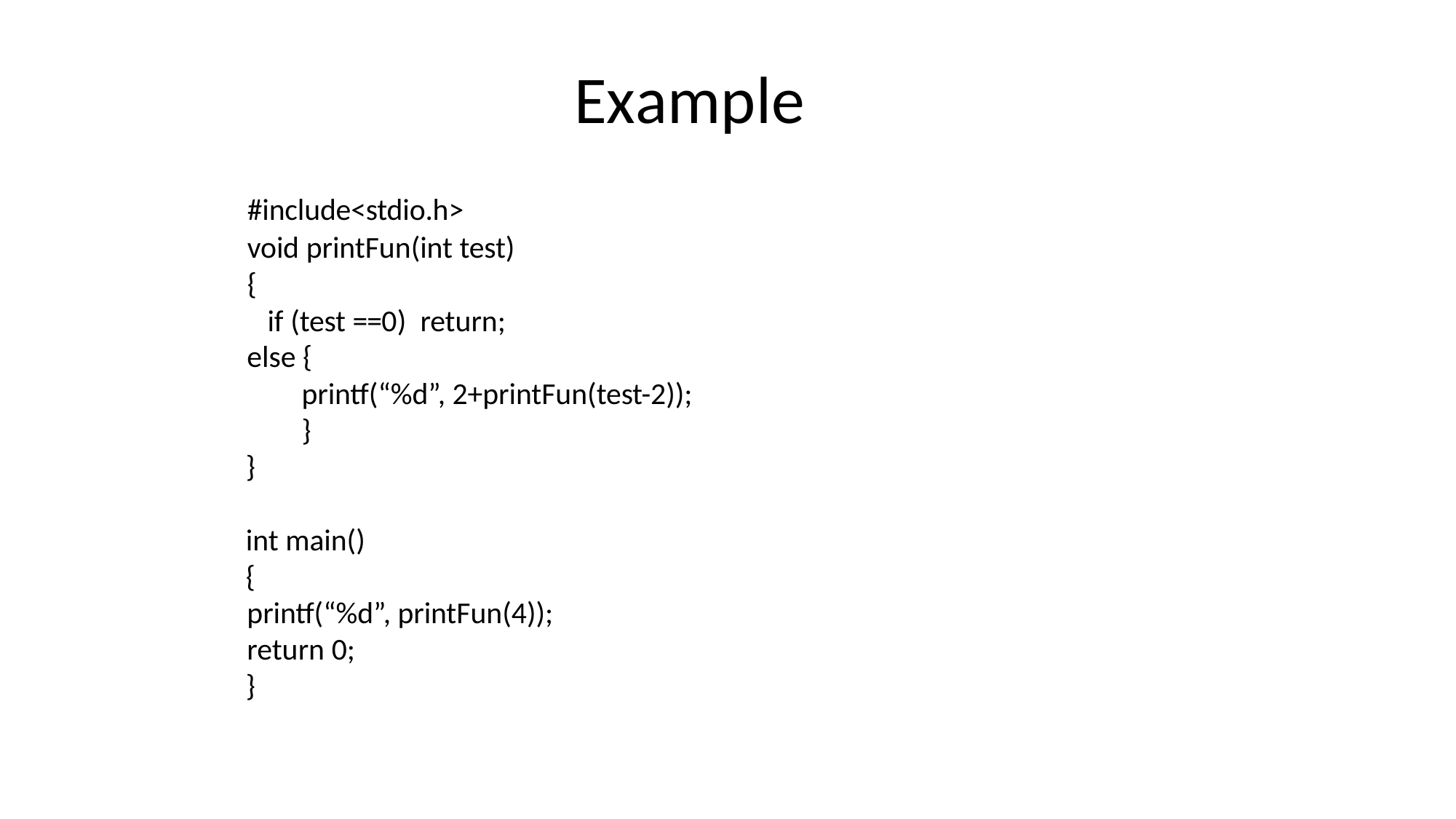

# Example
#include<stdio.h>
void printFun(int test)
{
if (test ==0)  return;
else {
     printf(“%d”, 2+printFun(test-2));
        }
}

int main()
{
printf(“%d”, printFun(4));
return 0;
}